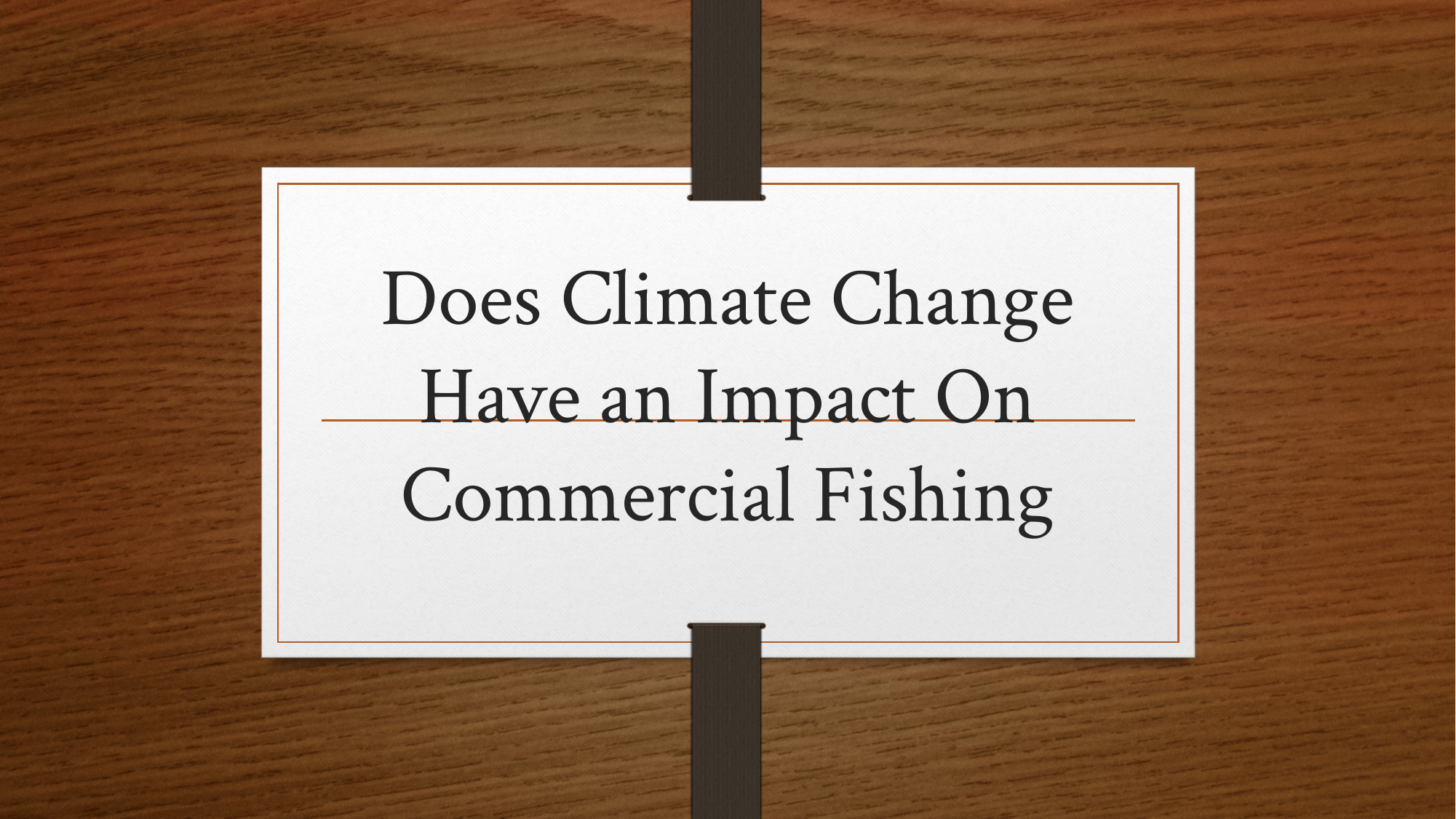

# Does Climate Change Have an Impact On Commercial Fishing